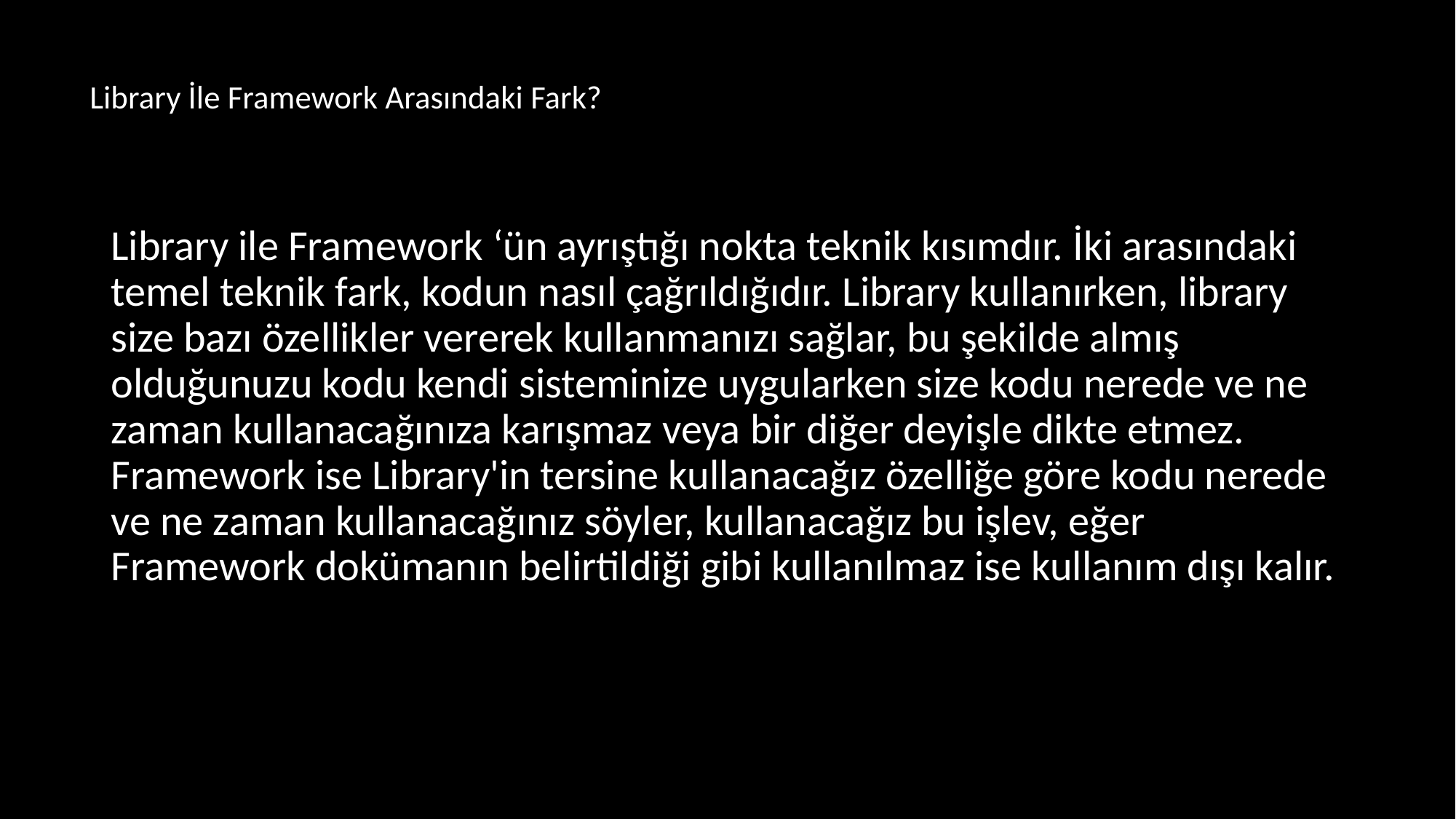

# Library İle Framework Arasındaki Fark?
Library ile Framework ‘ün ayrıştığı nokta teknik kısımdır. İki arasındaki temel teknik fark, kodun nasıl çağrıldığıdır. Library kullanırken, library size bazı özellikler vererek kullanmanızı sağlar, bu şekilde almış olduğunuzu kodu kendi sisteminize uygularken size kodu nerede ve ne zaman kullanacağınıza karışmaz veya bir diğer deyişle dikte etmez. Framework ise Library'in tersine kullanacağız özelliğe göre kodu nerede ve ne zaman kullanacağınız söyler, kullanacağız bu işlev, eğer Framework dokümanın belirtildiği gibi kullanılmaz ise kullanım dışı kalır.